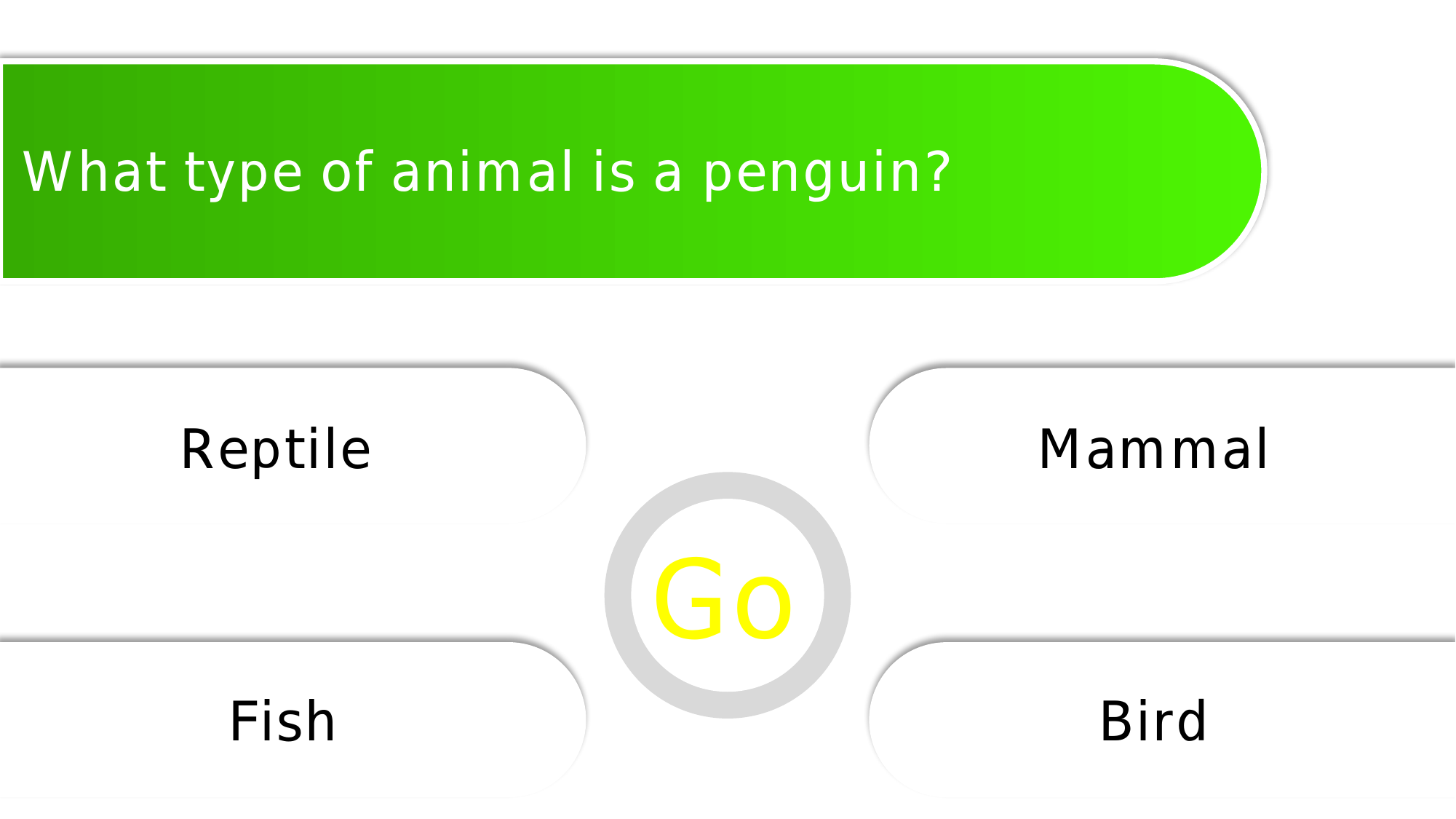

What type of animal is a penguin?

Reptile
Mammal

Go
Fish
Bird